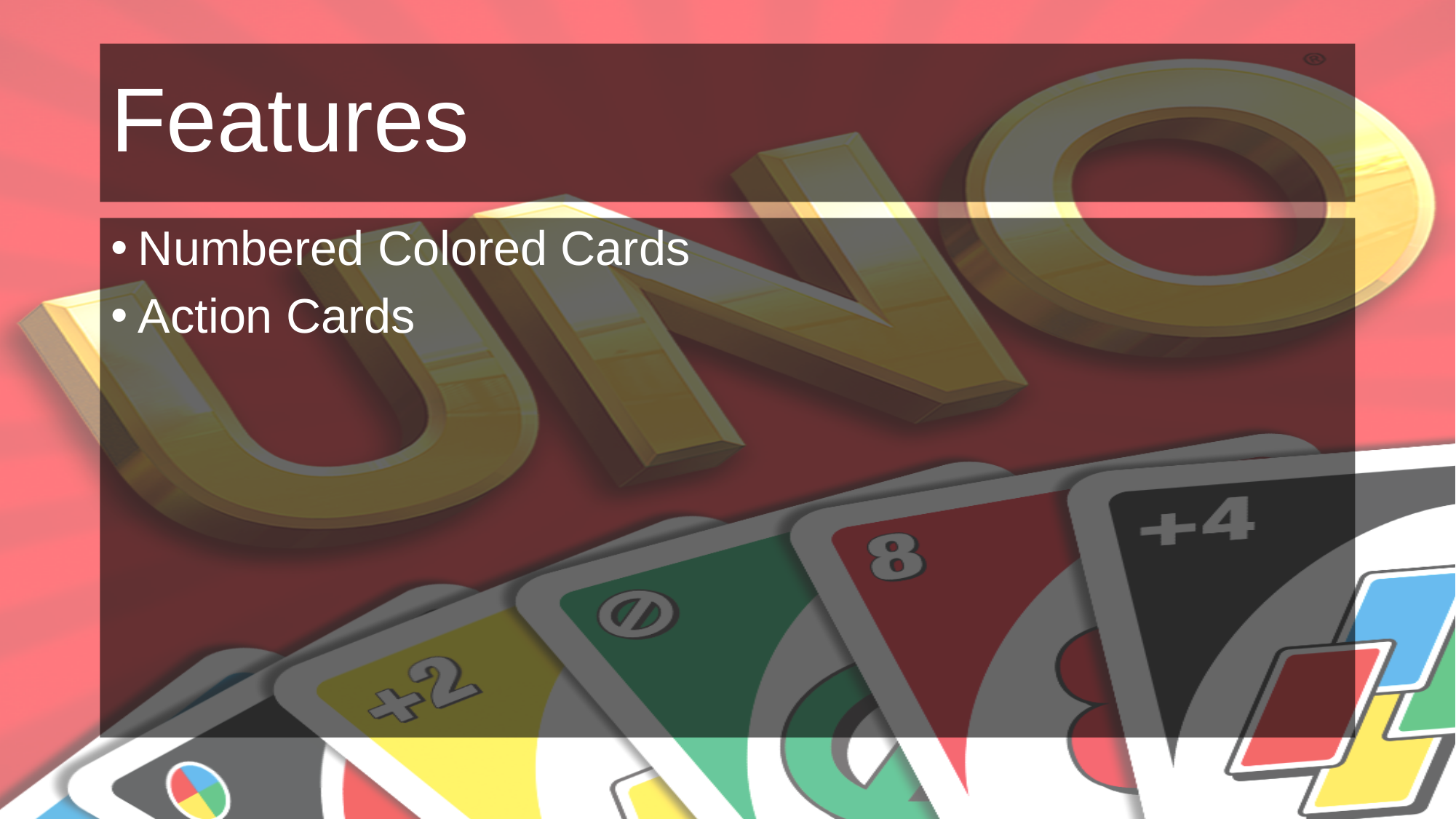

# Features
Numbered Colored Cards
Action Cards